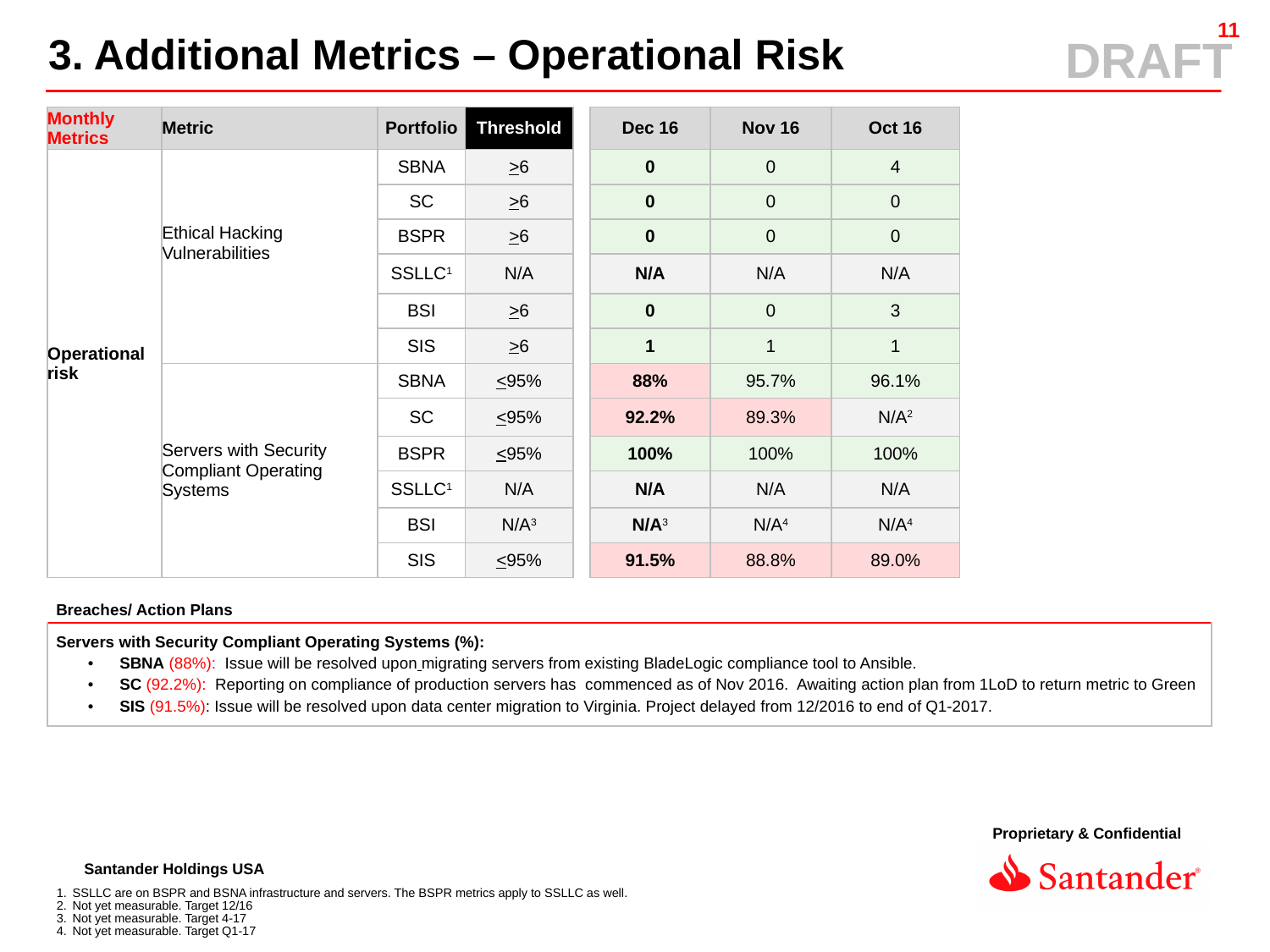

3. Additional Metrics – Operational Risk
| Monthly Metrics | Metric | Portfolio | Threshold |  | Dec 16 | Nov 16 | Oct 16 |
| --- | --- | --- | --- | --- | --- | --- | --- |
| Operational risk | Ethical Hacking Vulnerabilities | SBNA | >6 |  | 0 | 0 | 4 |
|  |  | SC | >6 |  | 0 | 0 | 0 |
|  |  | BSPR | >6 |  | 0 | 0 | 0 |
|  |  | SSLLC1 | N/A |  | N/A | N/A | N/A |
|  |  | BSI | >6 |  | 0 | 0 | 3 |
|  |  | SIS | >6 |  | 1 | 1 | 1 |
|  | Servers with Security Compliant Operating Systems | SBNA | <95% |  | 88% | 95.7% | 96.1% |
|  |  | SC | <95% |  | 92.2% | 89.3% | N/A2 |
|  |  | BSPR | <95% |  | 100% | 100% | 100% |
|  |  | SSLLC1 | N/A |  | N/A | N/A | N/A |
|  |  | BSI | N/A3 |  | N/A3 | N/A4 | N/A4 |
|  |  | SIS | <95% |  | 91.5% | 88.8% | 89.0% |
| Breaches/ Action Plans |
| --- |
| Servers with Security Compliant Operating Systems (%): SBNA (88%):  Issue will be resolved upon migrating servers from existing BladeLogic compliance tool to Ansible. SC (92.2%): Reporting on compliance of production servers has  commenced as of Nov 2016.  Awaiting action plan from 1LoD to return metric to Green SIS (91.5%): Issue will be resolved upon data center migration to Virginia. Project delayed from 12/2016 to end of Q1-2017. |
SSLLC are on BSPR and BSNA infrastructure and servers. The BSPR metrics apply to SSLLC as well.
Not yet measurable. Target 12/16
Not yet measurable. Target 4-17
Not yet measurable. Target Q1-17